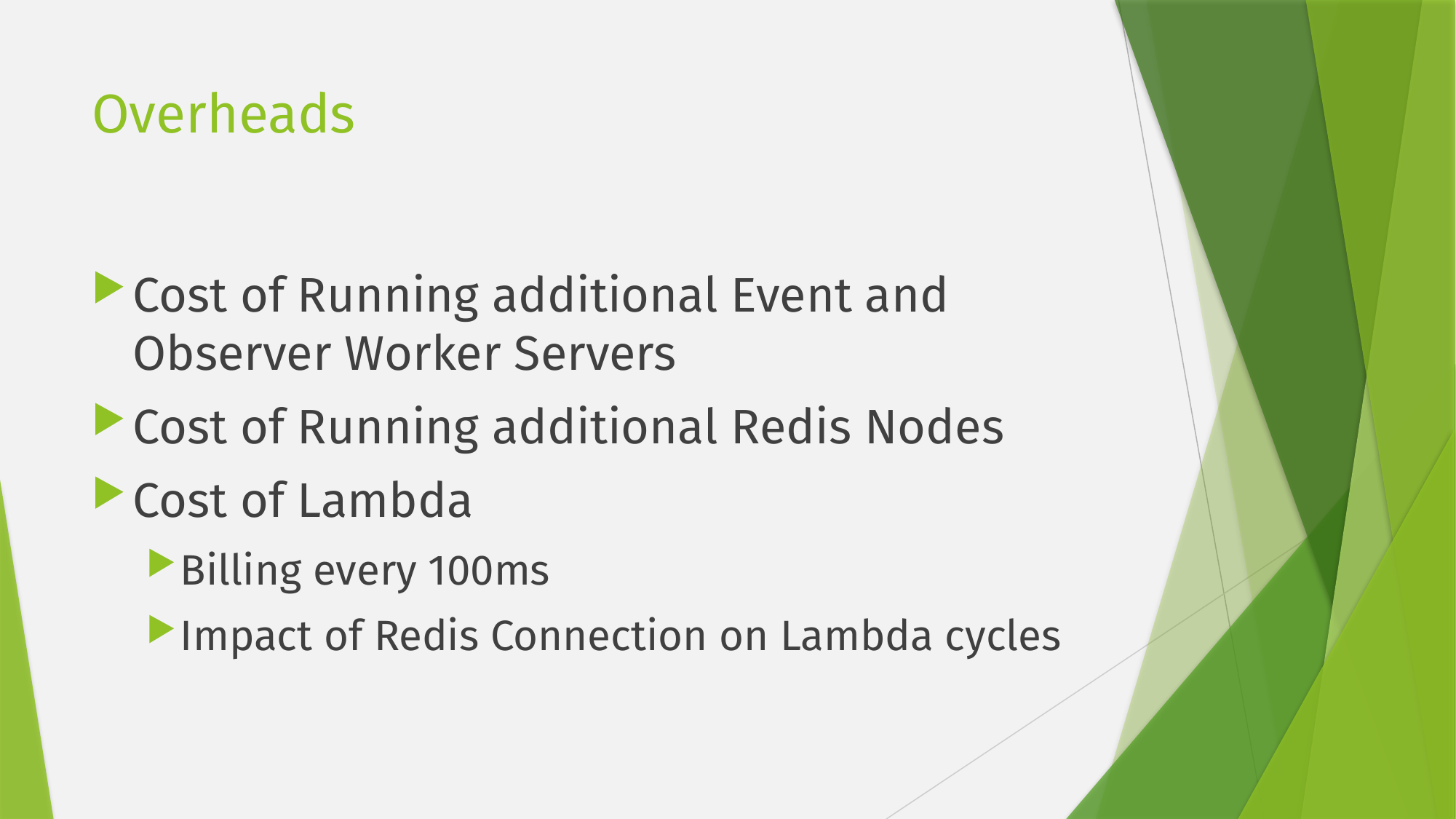

# Overheads
Cost of Running additional Event and Observer Worker Servers
Cost of Running additional Redis Nodes
Cost of Lambda
Billing every 100ms
Impact of Redis Connection on Lambda cycles